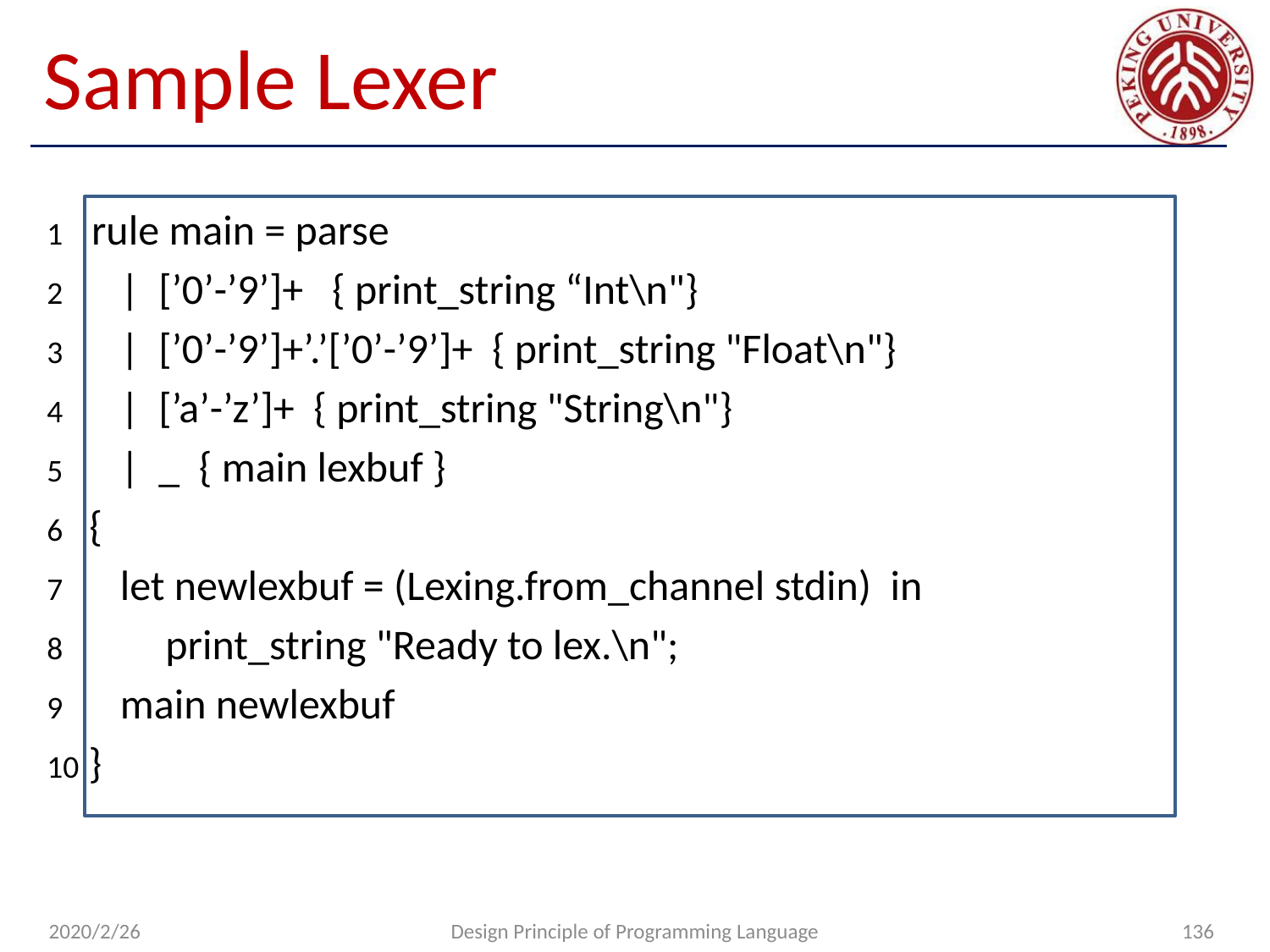

# Sample Lexer
1   rule main = parse
2      |  [’0’-’9’]+   { print_string “Int\n"}
3      |  [’0’-’9’]+’.’[’0’-’9’]+  { print_string "Float\n"}
4      |  [’a’-’z’]+  { print_string "String\n"}
5      |  _  { main lexbuf }
6   {
7      let newlexbuf = (Lexing.from_channel stdin)  in
8           print_string "Ready to lex.\n";
9      main newlexbuf
10 }

2020/2/26
Design Principle of Programming Language
136